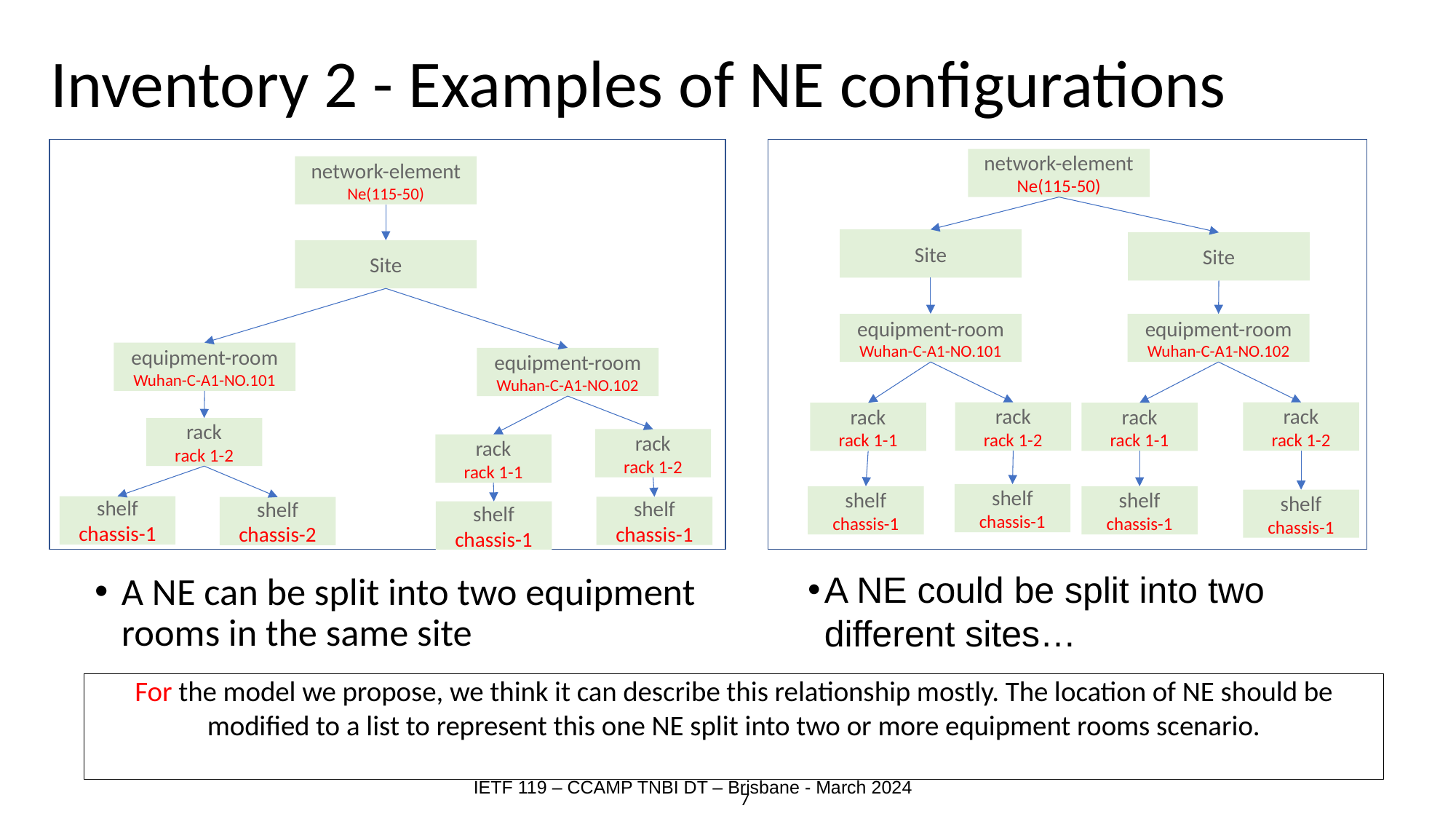

# Inventory 2 - Examples of NE configurations

network-element
Ne(115-50)
network-element
Ne(115-50)
Site
Site
Site
equipment-room
Wuhan-C-A1-NO.101
equipment-room
Wuhan-C-A1-NO.102
equipment-room
Wuhan-C-A1-NO.101
equipment-room
Wuhan-C-A1-NO.102
rack
rack 1-2
rack
rack 1-2
rack
rack 1-1
rack
rack 1-1
rack
rack 1-2
rack
rack 1-2
rack
rack 1-1
shelf
chassis-1
shelf
chassis-1
shelf
chassis-1
shelf
chassis-1
shelf
chassis-1
shelf
chassis-1
shelf
chassis-2
shelf
chassis-1
A NE can be split into two equipment rooms in the same site
A NE could be split into two different sites…
For the model we propose, we think it can describe this relationship mostly. The location of NE should be modified to a list to represent this one NE split into two or more equipment rooms scenario.
IETF 119 – CCAMP TNBI DT – Brisbane - March 2024
7